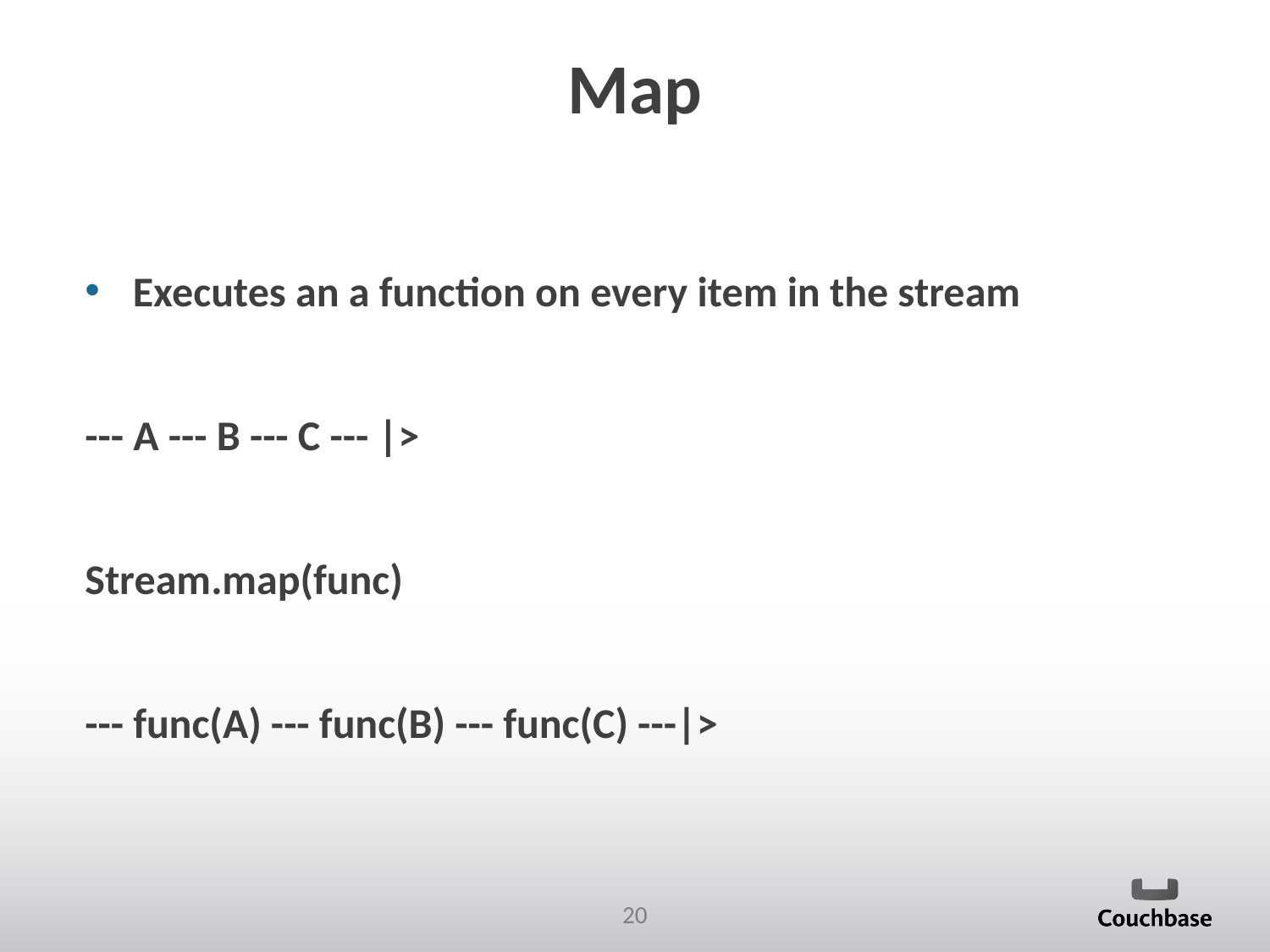

# Map
Executes an a function on every item in the stream

--- A --- B --- C --- |>

Stream.map(func)

--- func(A) --- func(B) --- func(C) ---|>